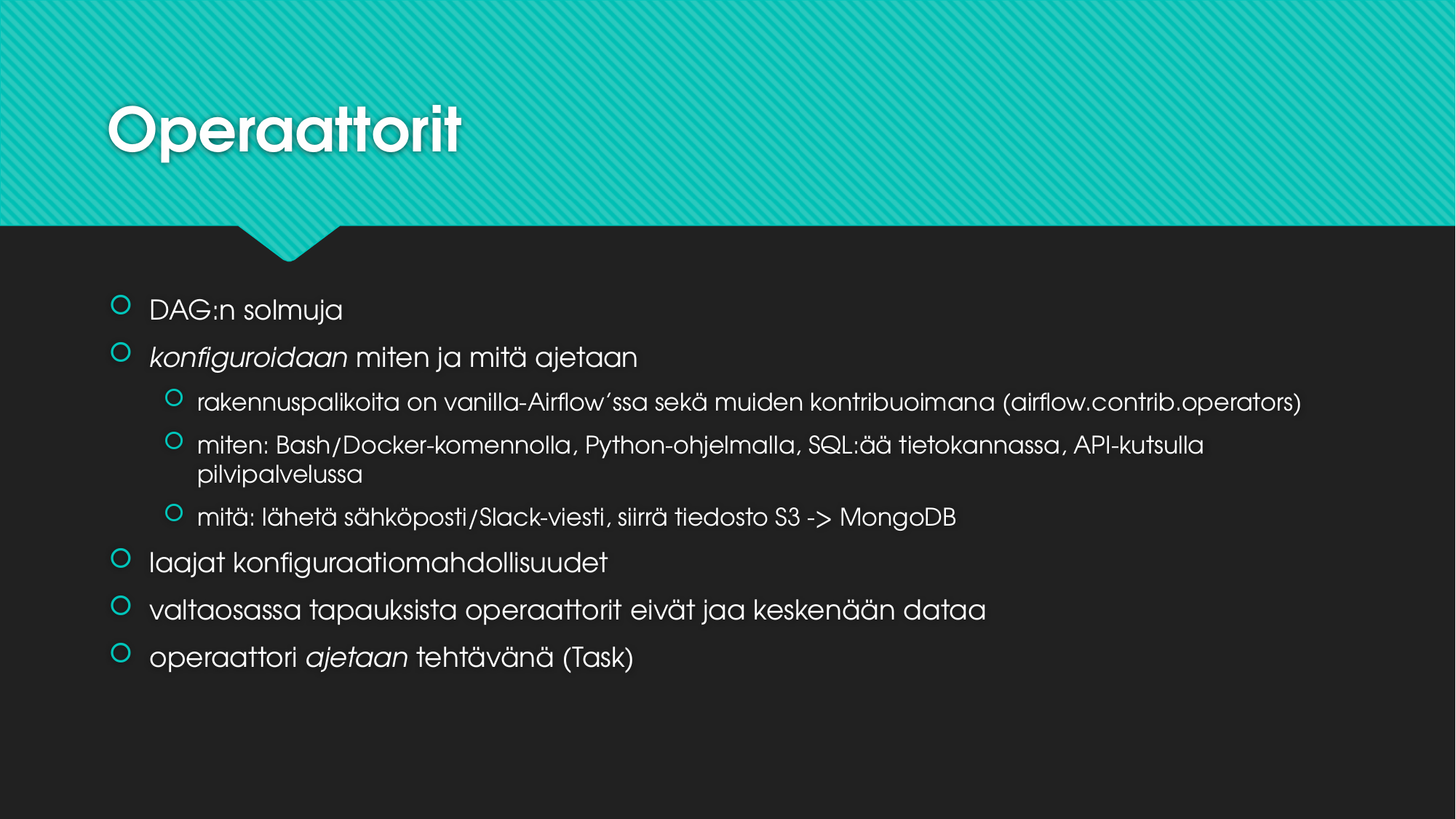

# Operaattorit
DAG:n solmuja
konfiguroidaan miten ja mitä ajetaan
rakennuspalikoita on vanilla-Airflow’ssa sekä muiden kontribuoimana (airflow.contrib.operators)
miten: Bash/Docker-komennolla, Python-ohjelmalla, SQL:ää tietokannassa, API-kutsulla pilvipalvelussa
mitä: lähetä sähköposti/Slack-viesti, siirrä tiedosto S3 -> MongoDB
laajat konfiguraatiomahdollisuudet
valtaosassa tapauksista operaattorit eivät jaa keskenään dataa
operaattori ajetaan tehtävänä (Task)